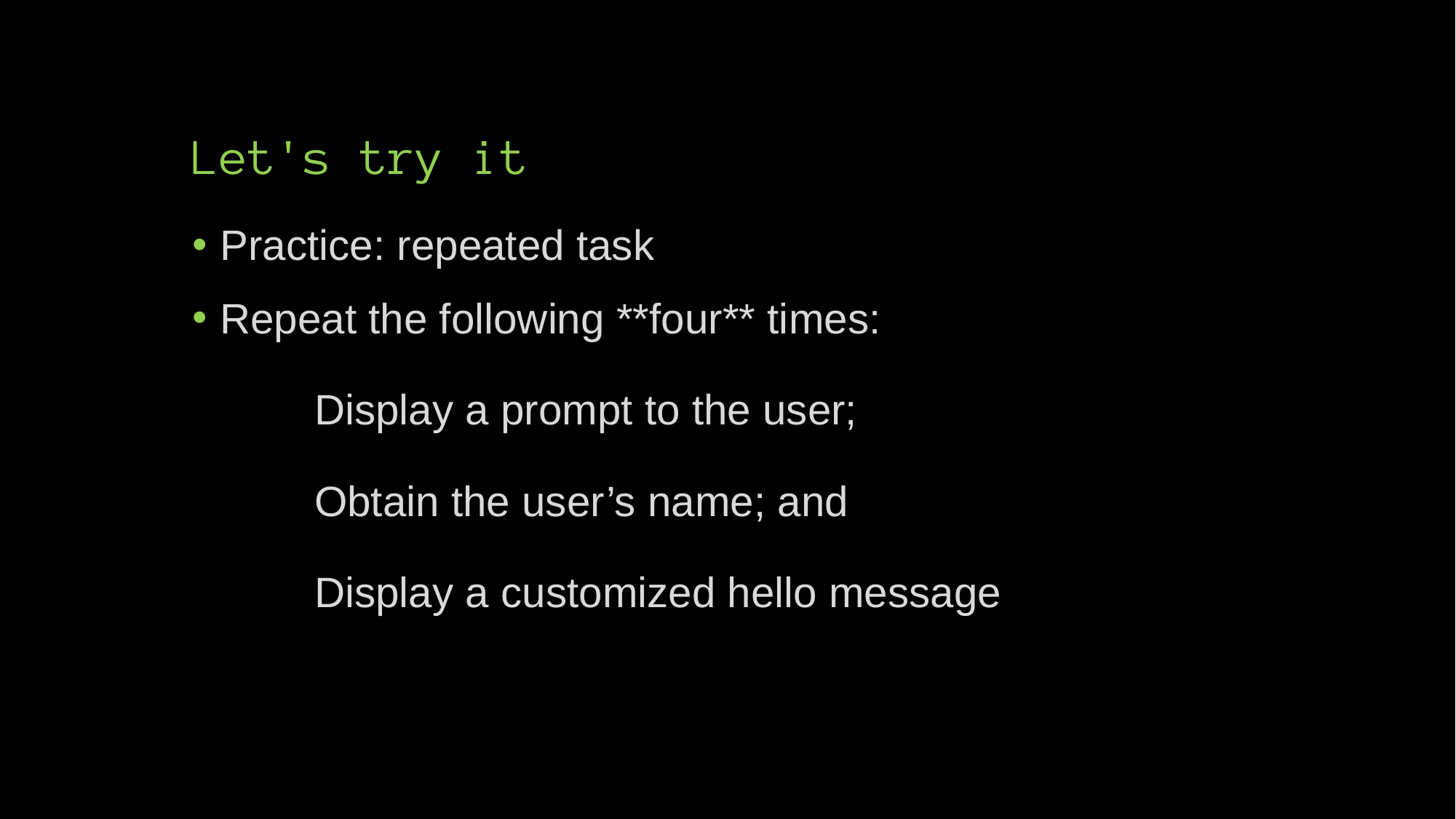

# Let's try it
Practice: repeated task
Repeat the following **four** times:​
        Display a prompt to the user;​
        Obtain the user’s name; and​
        Display a customized hello message